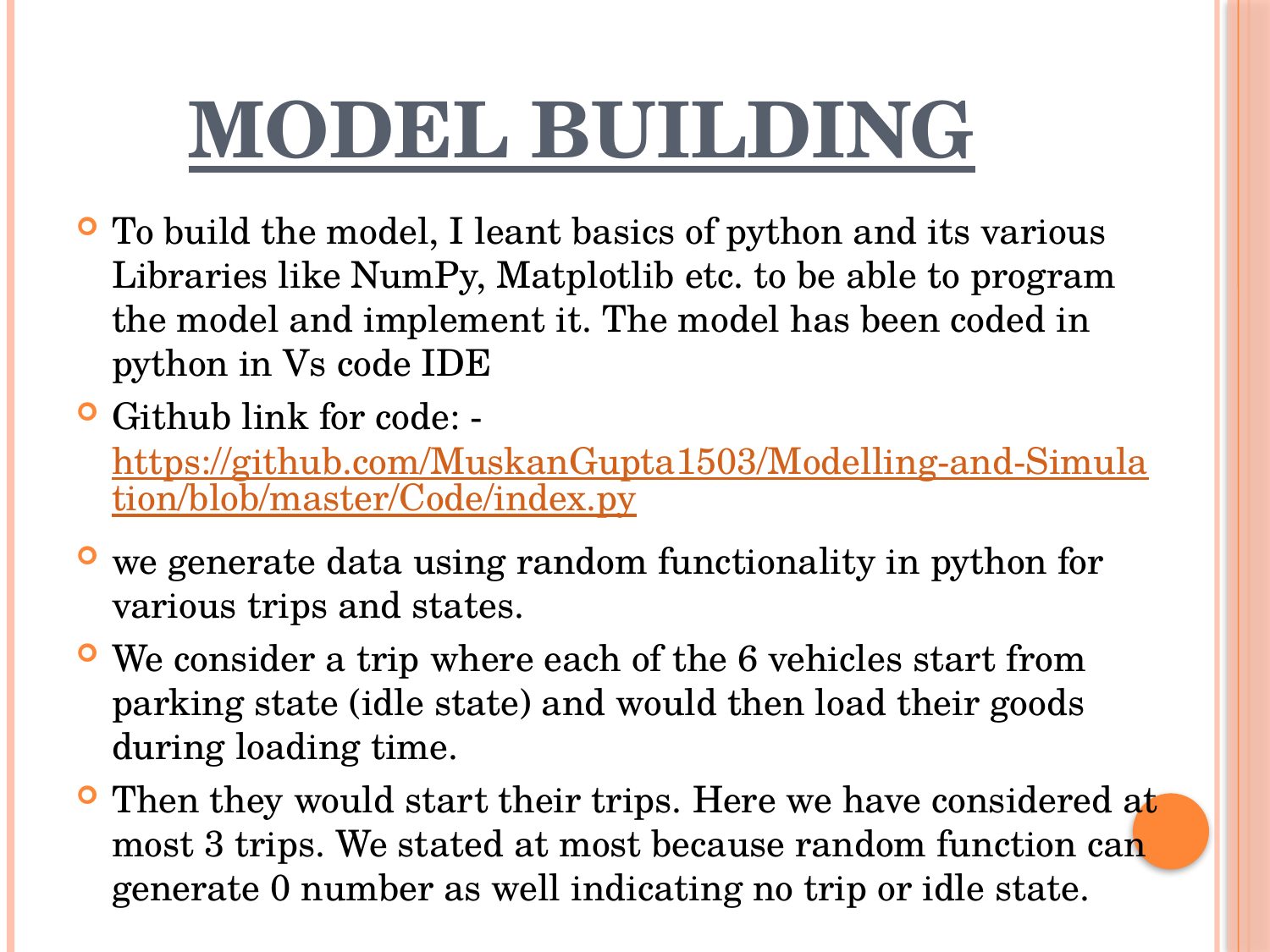

# MODEL BUILDING
To build the model, I leant basics of python and its various Libraries like NumPy, Matplotlib etc. to be able to program the model and implement it. The model has been coded in python in Vs code IDE
Github link for code: - https://github.com/MuskanGupta1503/Modelling-and-Simulation/blob/master/Code/index.py
we generate data using random functionality in python for various trips and states.
We consider a trip where each of the 6 vehicles start from parking state (idle state) and would then load their goods during loading time.
Then they would start their trips. Here we have considered at most 3 trips. We stated at most because random function can generate 0 number as well indicating no trip or idle state.